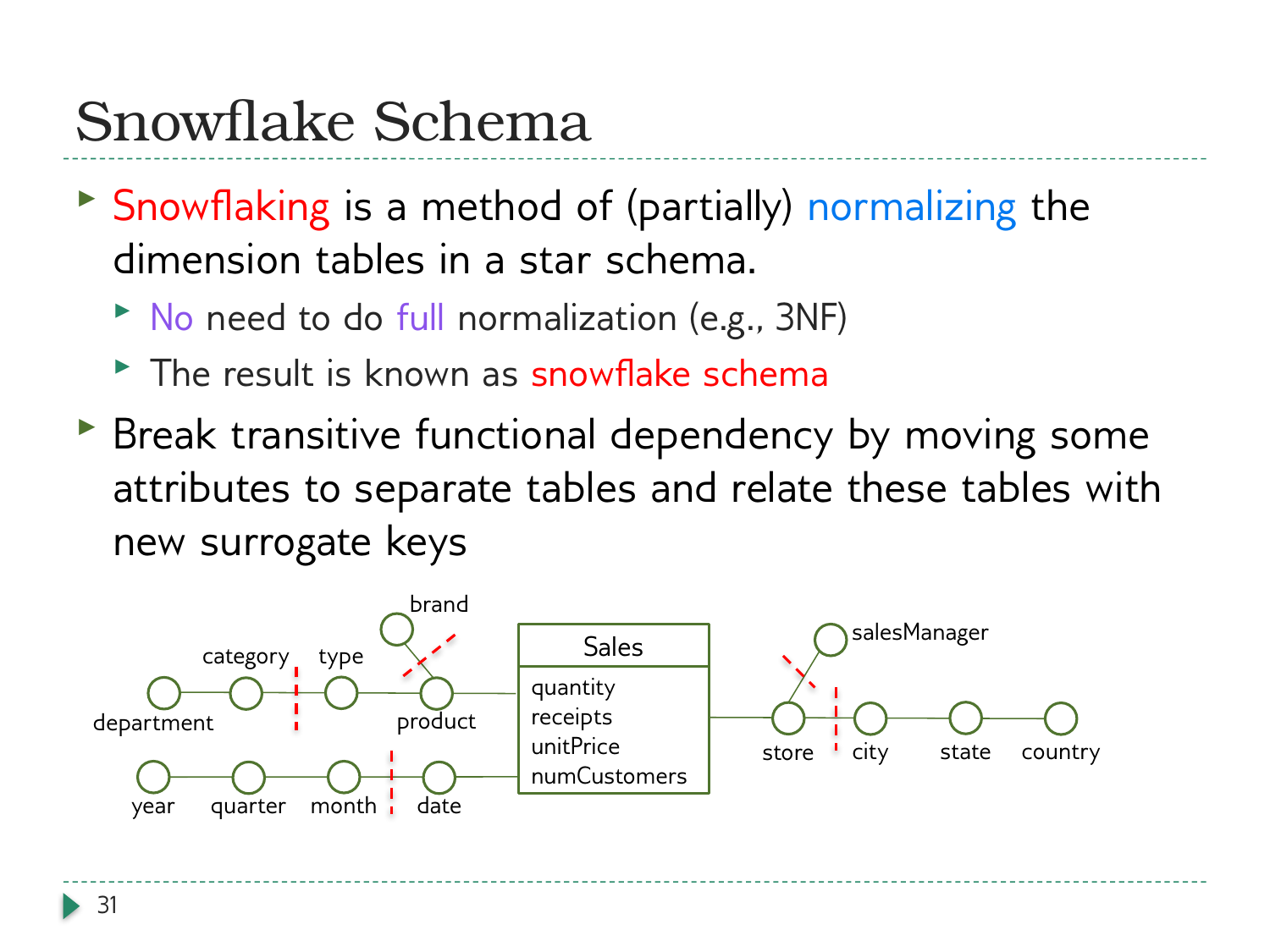

# Snowflake Schema
Snowflaking is a method of (partially) normalizing the dimension tables in a star schema.
No need to do full normalization (e.g., 3NF)
The result is known as snowflake schema
Break transitive functional dependency by moving some attributes to separate tables and relate these tables with new surrogate keys
brand
salesManager

Sales

category
type
quantity
receipts
unitPrice
numCustomers

product
department

city
state
country
store

year
quarter
month
date
31